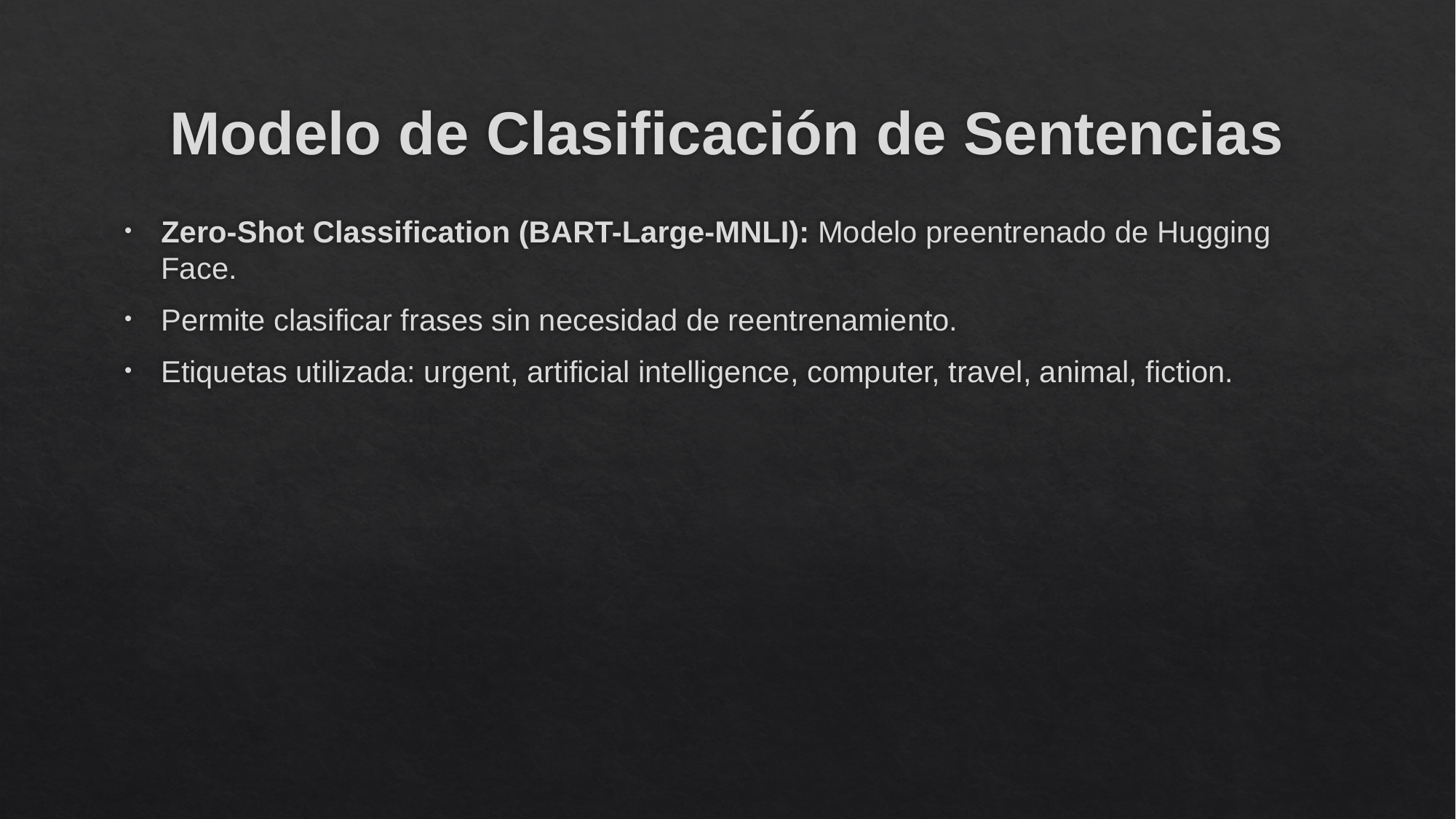

# Modelo de Clasificación de Sentencias
Zero-Shot Classification (BART-Large-MNLI): Modelo preentrenado de Hugging Face.
Permite clasificar frases sin necesidad de reentrenamiento.
Etiquetas utilizada: urgent, artificial intelligence, computer, travel, animal, fiction.